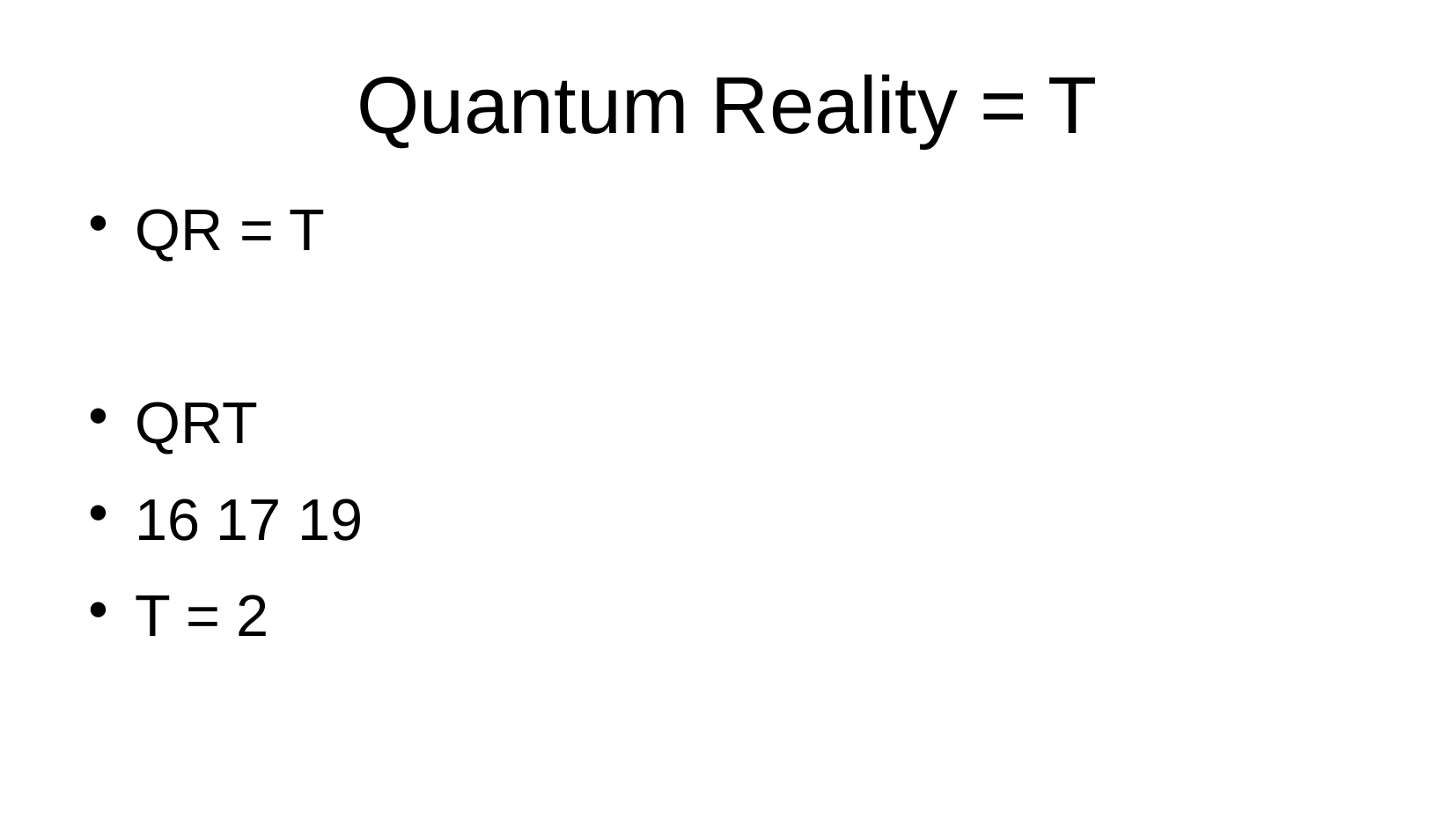

Quantum Reality = T
QR = T

QRT
16 17 19
T = 2